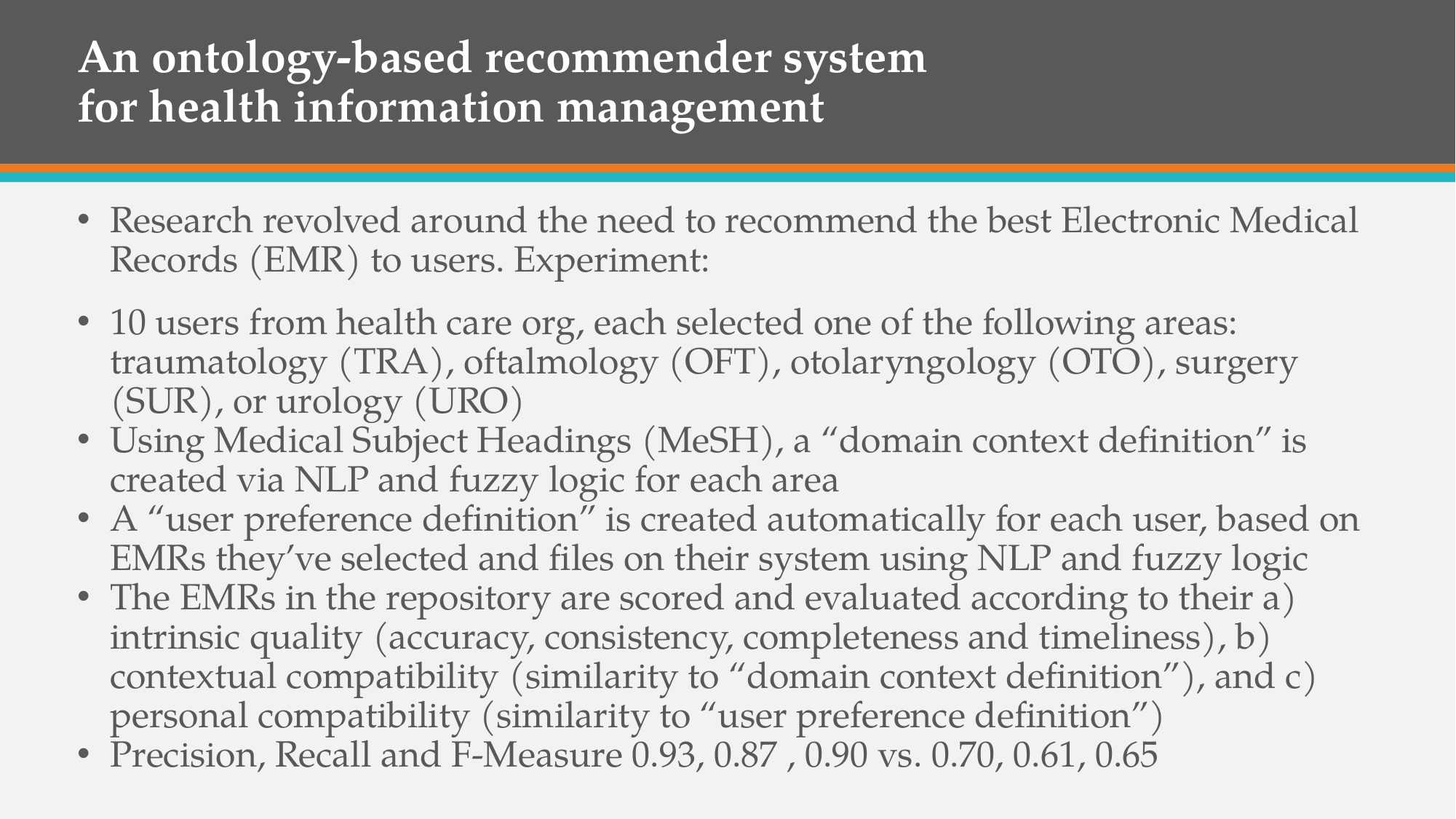

# An ontology-based recommender system for health information management
Research revolved around the need to recommend the best Electronic Medical Records (EMR) to users. Experiment:

10 users from health care org, each selected one of the following areas: traumatology (TRA), oftalmology (OFT), otolaryngology (OTO), surgery (SUR), or urology (URO)
Using Medical Subject Headings (MeSH), a “domain context definition” is created via NLP and fuzzy logic for each area
A “user preference definition” is created automatically for each user, based on EMRs they’ve selected and files on their system using NLP and fuzzy logic
The EMRs in the repository are scored and evaluated according to their a) intrinsic quality (accuracy, consistency, completeness and timeliness), b) contextual compatibility (similarity to “domain context definition”), and c) personal compatibility (similarity to “user preference definition”)
Precision, Recall and F-Measure 0.93, 0.87 , 0.90 vs. 0.70, 0.61, 0.65